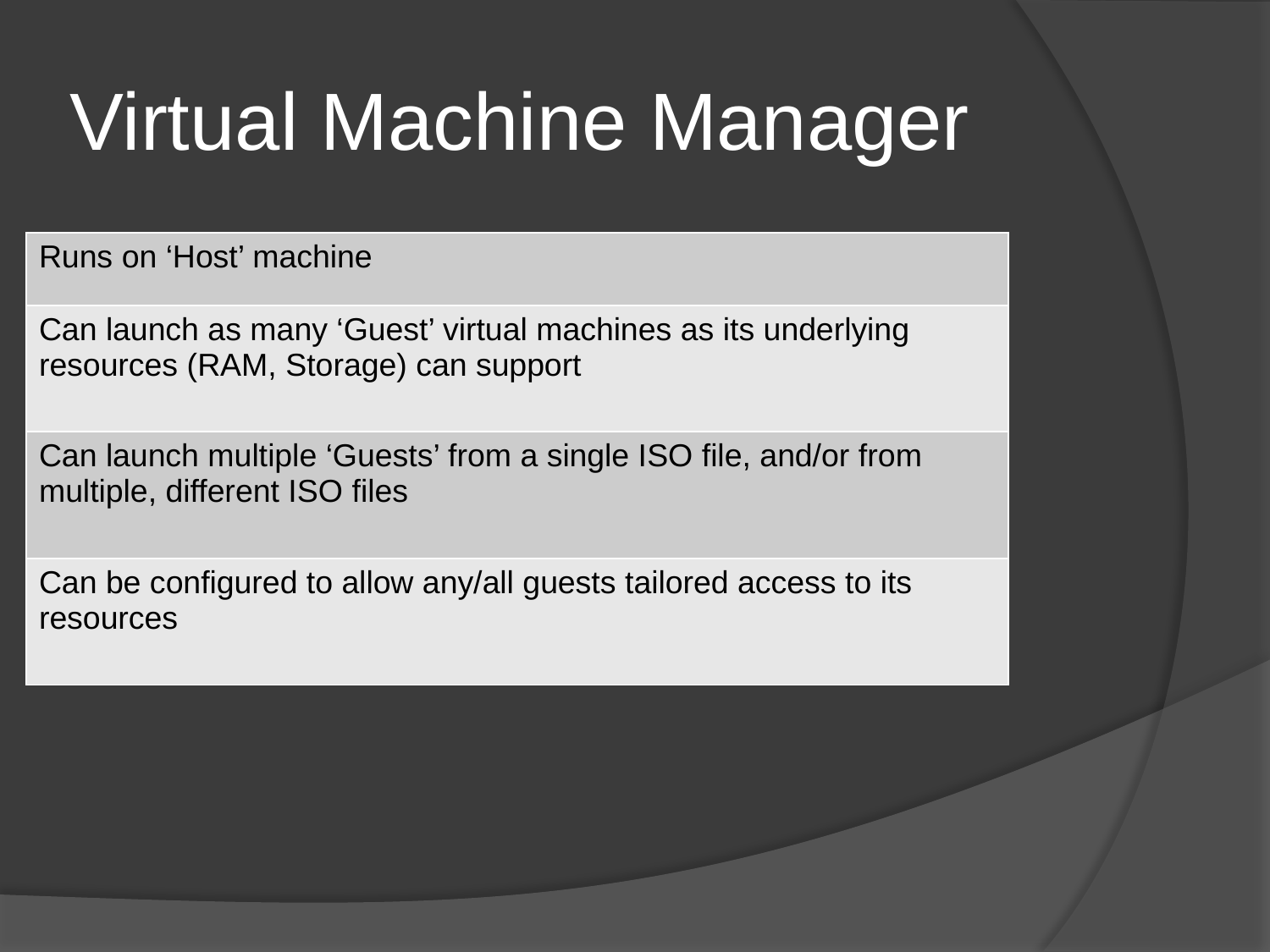

# Virtual Machine Manager
| Runs on ‘Host’ machine |
| --- |
| Can launch as many ‘Guest’ virtual machines as its underlying resources (RAM, Storage) can support |
| Can launch multiple ‘Guests’ from a single ISO file, and/or from multiple, different ISO files |
| Can be configured to allow any/all guests tailored access to its resources |